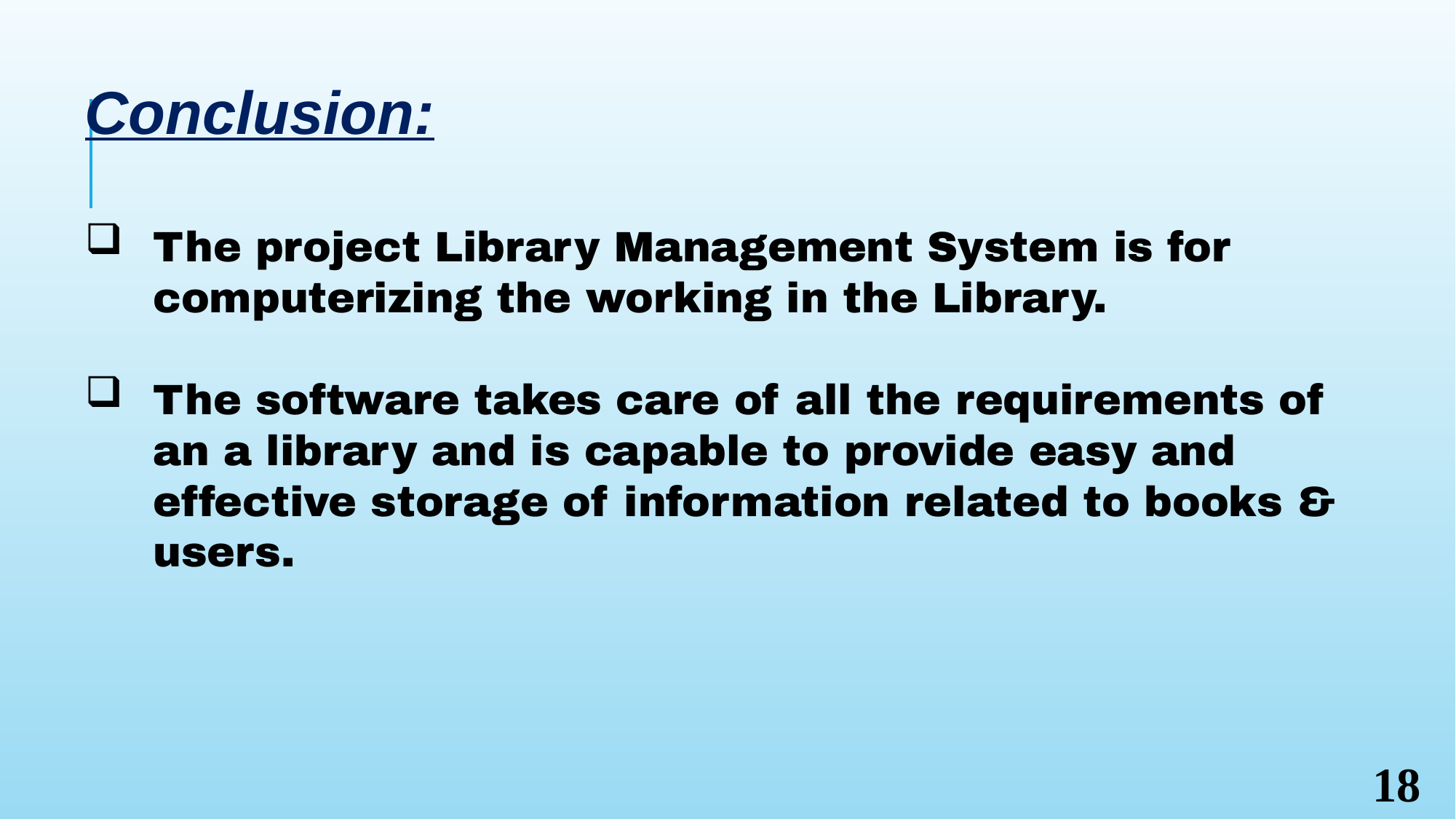

Conclusion:

The project Library Management System is for computerizing the working in the Library.

The software takes care of all the requirements of an a library and is capable to provide easy and effective storage of information related to books & users.
18